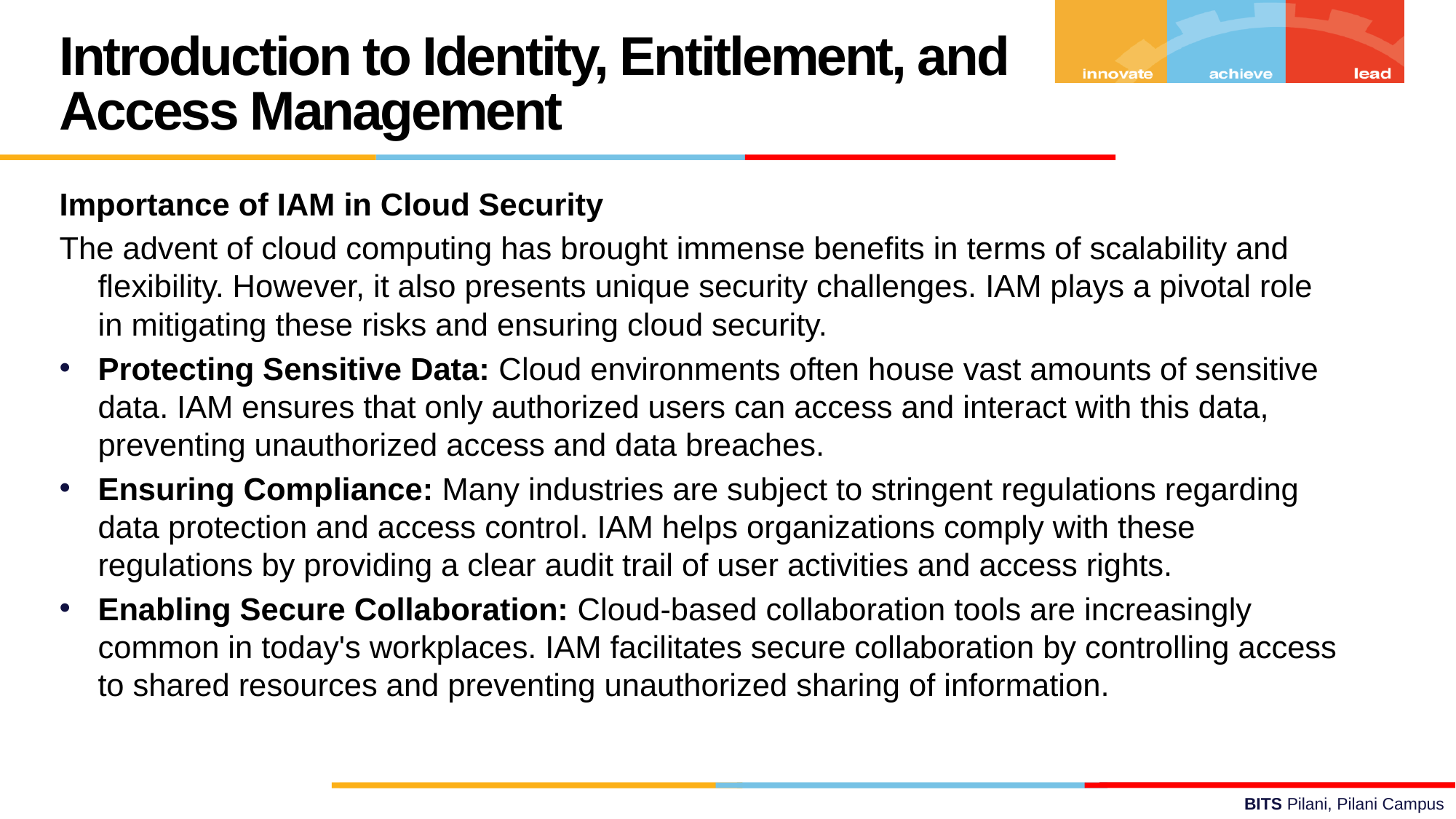

Introduction to Identity, Entitlement, and Access Management
Importance of IAM in Cloud Security
The advent of cloud computing has brought immense benefits in terms of scalability and flexibility. However, it also presents unique security challenges. IAM plays a pivotal role in mitigating these risks and ensuring cloud security.
Protecting Sensitive Data: Cloud environments often house vast amounts of sensitive data. IAM ensures that only authorized users can access and interact with this data, preventing unauthorized access and data breaches.
Ensuring Compliance: Many industries are subject to stringent regulations regarding data protection and access control. IAM helps organizations comply with these regulations by providing a clear audit trail of user activities and access rights.
Enabling Secure Collaboration: Cloud-based collaboration tools are increasingly common in today's workplaces. IAM facilitates secure collaboration by controlling access to shared resources and preventing unauthorized sharing of information.